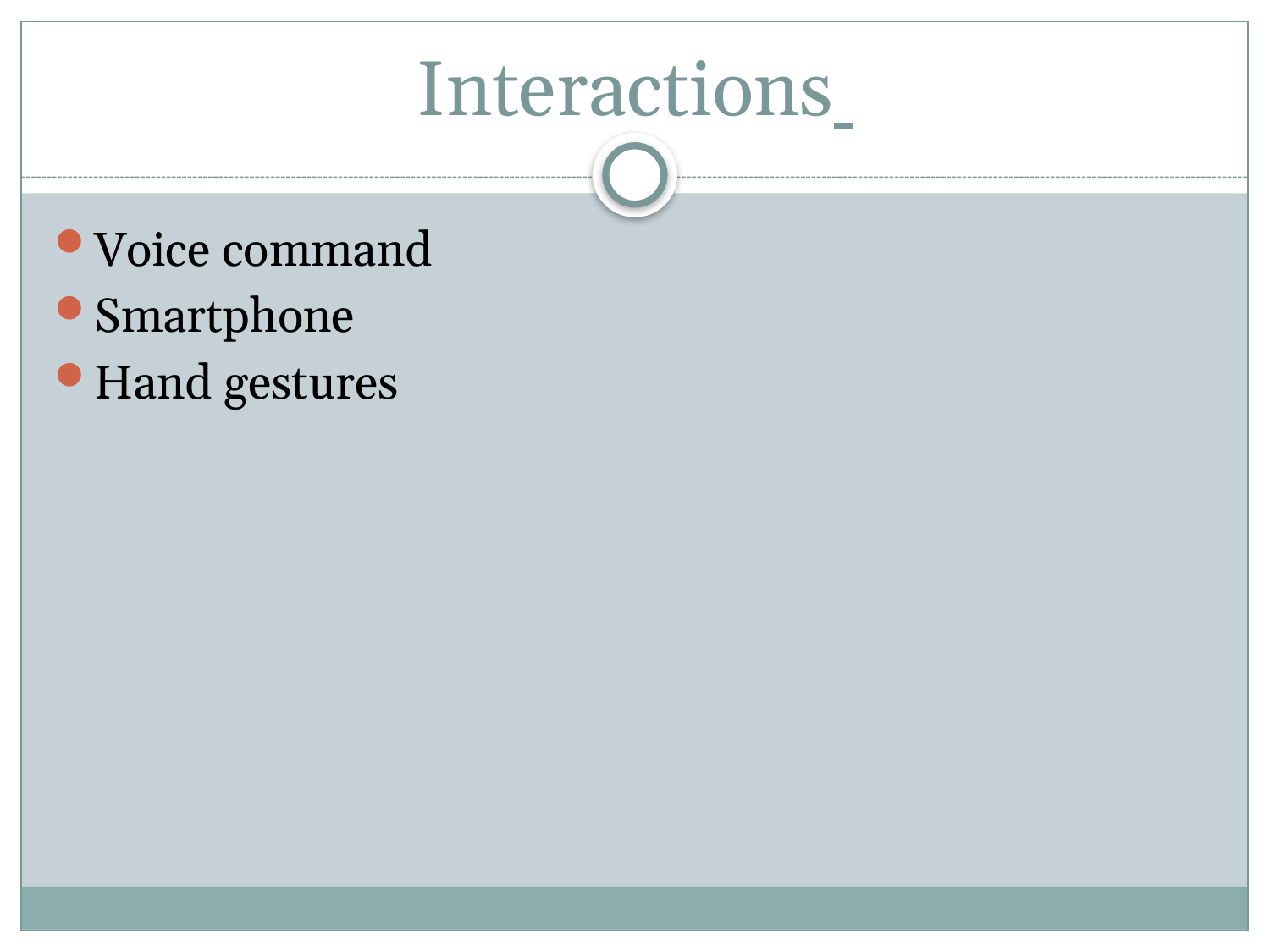

# Interactions
Voice command
Smartphone
Hand gestures